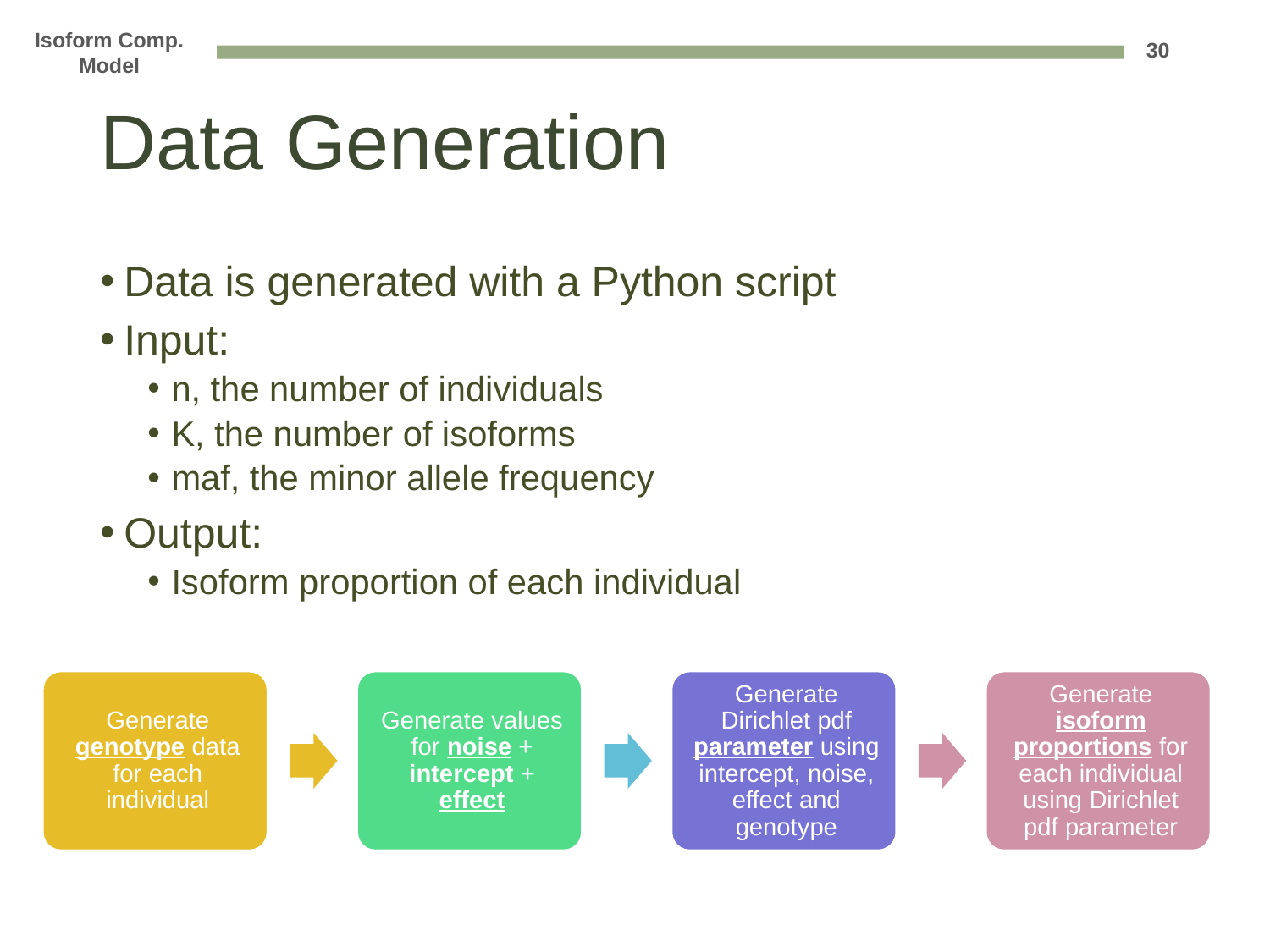

30
Isoform Comp. Model
# Data Generation
Data is generated with a Python script
Input:
n, the number of individuals
K, the number of isoforms
maf, the minor allele frequency
Output:
Isoform proportion of each individual

Generate genotype data for each individual

Generate values for noise + intercept + effect

Generate Dirichlet pdf parameter using intercept, noise, effect and genotype

Generate isoform proportions for each individual using Dirichlet pdf parameter